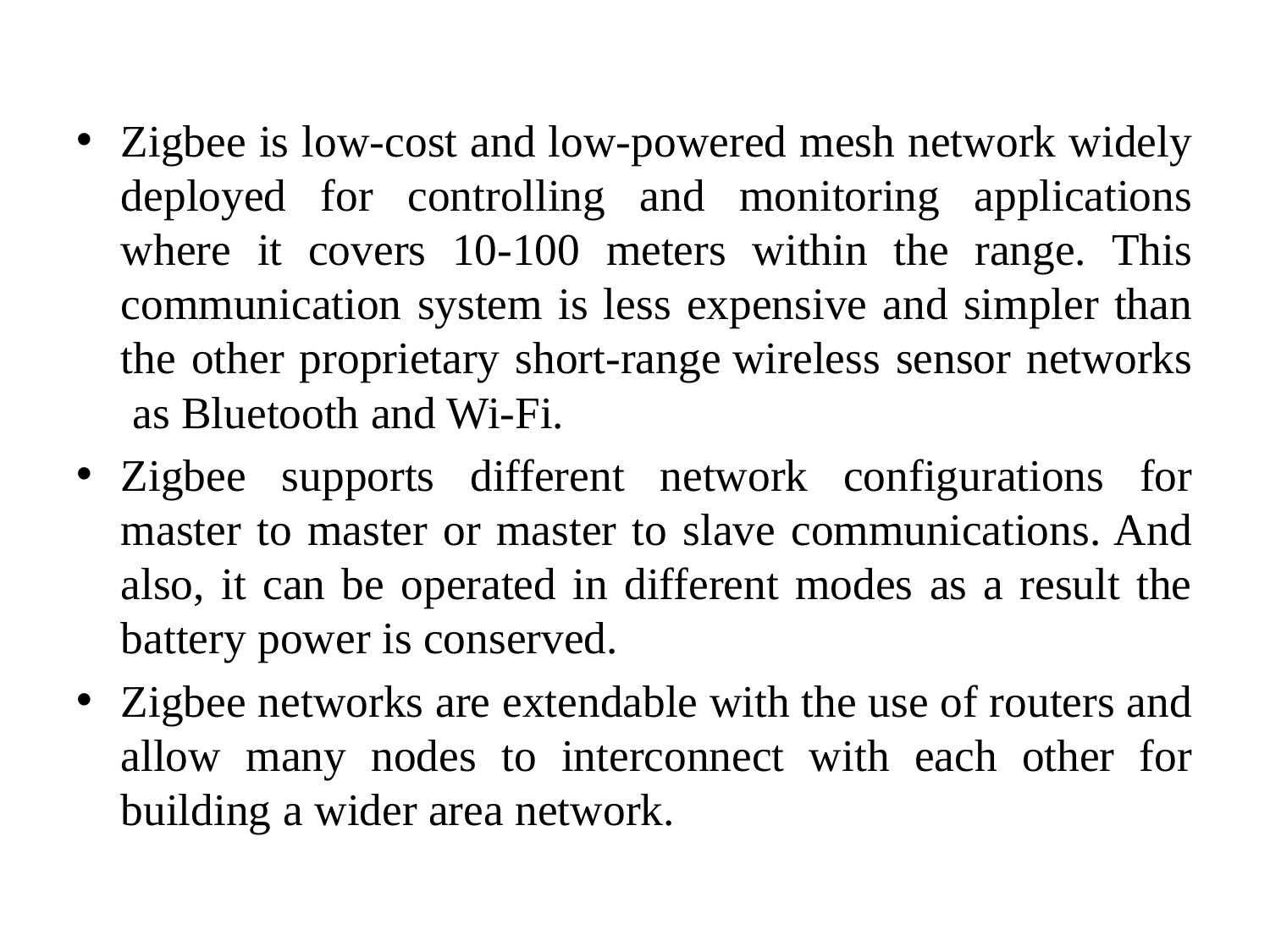

#
Zigbee is low-cost and low-powered mesh network widely deployed for controlling and monitoring applications where it covers 10-100 meters within the range. This communication system is less expensive and simpler than the other proprietary short-range wireless sensor networks  as Bluetooth and Wi-Fi.
Zigbee supports different network configurations for master to master or master to slave communications. And also, it can be operated in different modes as a result the battery power is conserved.
Zigbee networks are extendable with the use of routers and allow many nodes to interconnect with each other for building a wider area network.